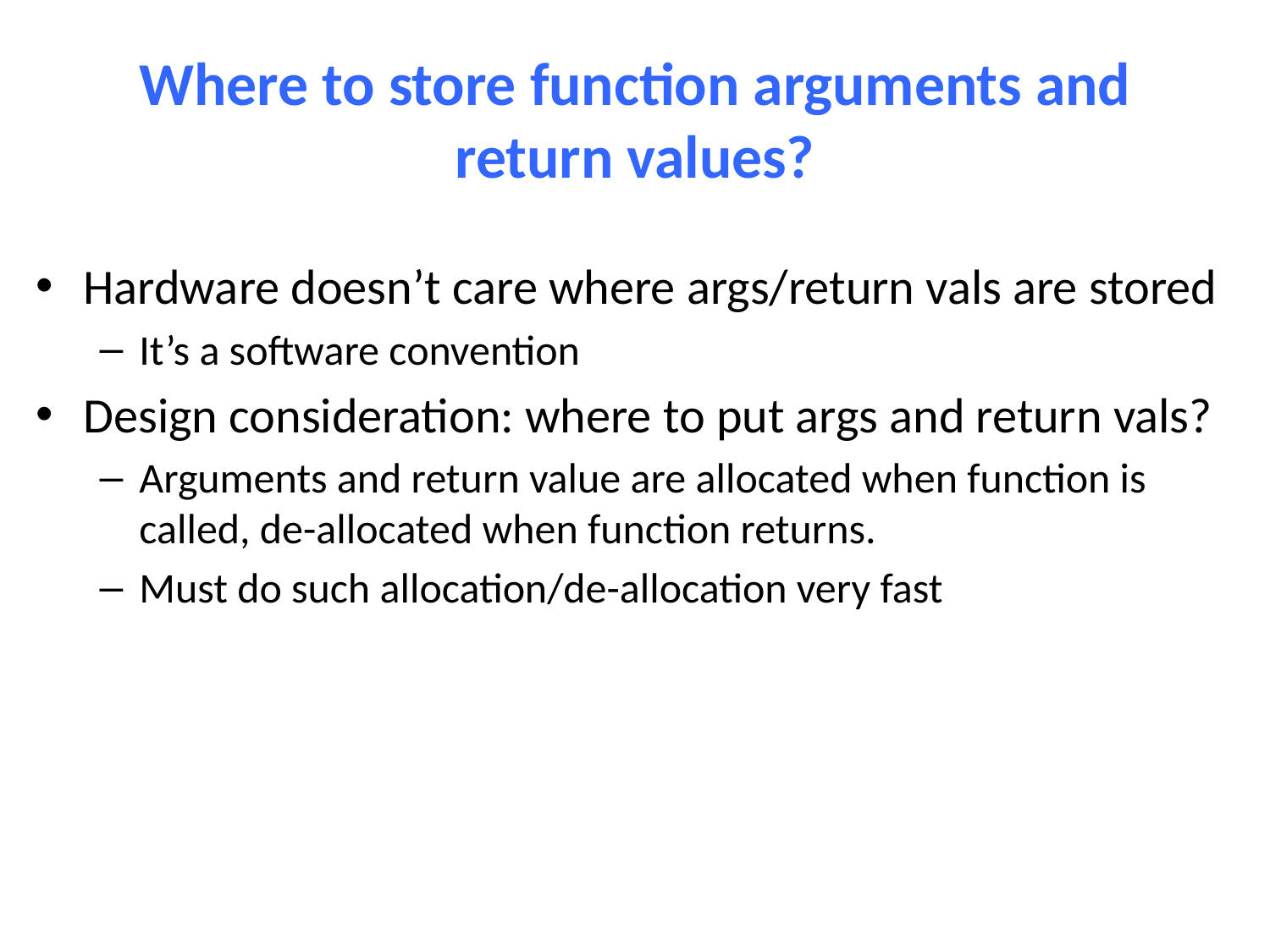

# Where to store function arguments and return values?
Hardware doesn’t care where args/return vals are stored
It’s a software convention
Design consideration: where to put args and return vals?
Arguments and return value are allocated when function is called, de-allocated when function returns.
Must do such allocation/de-allocation very fast